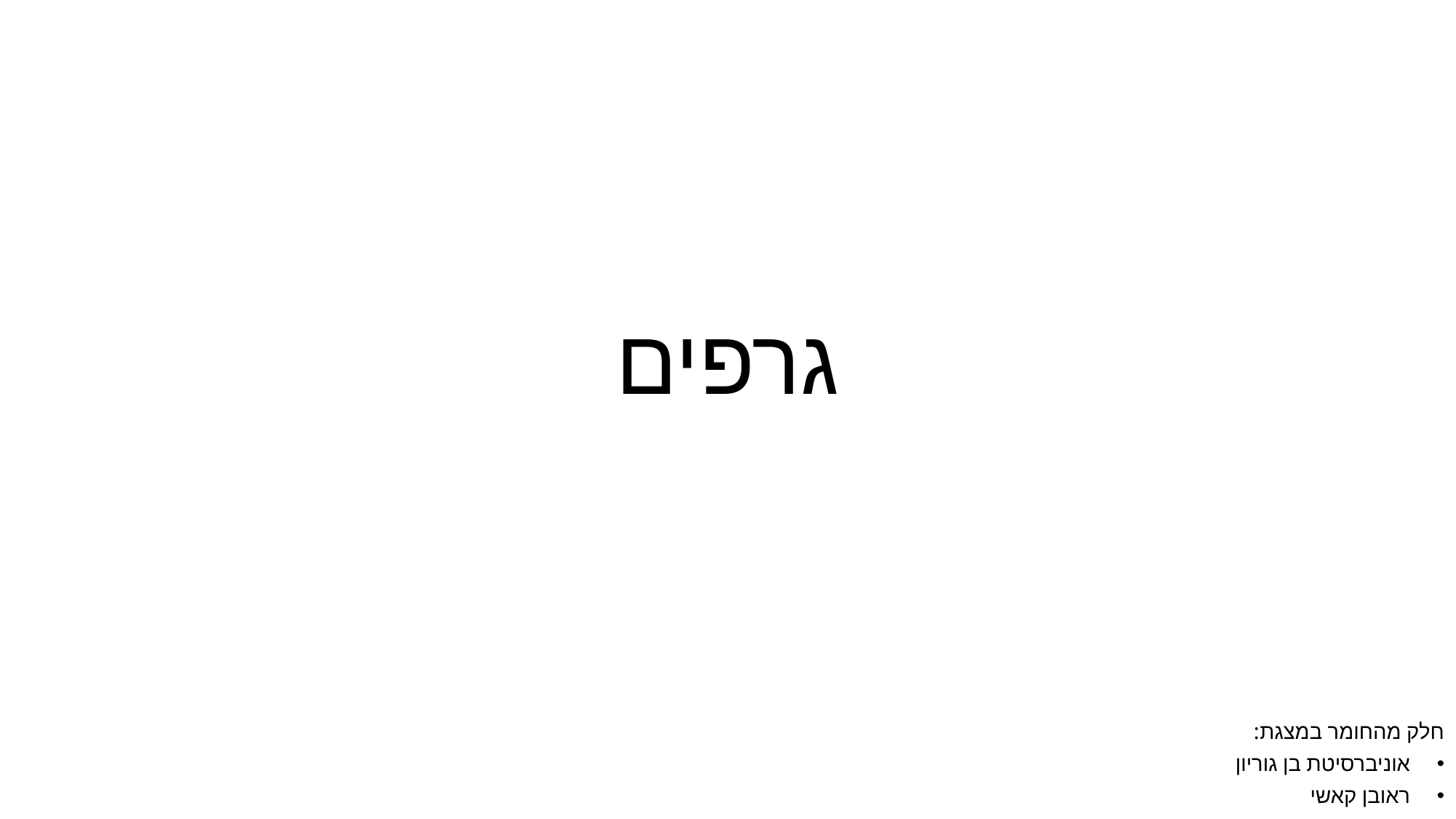

# גרפים
חלק מהחומר במצגת:
אוניברסיטת בן גוריון
ראובן קאשי